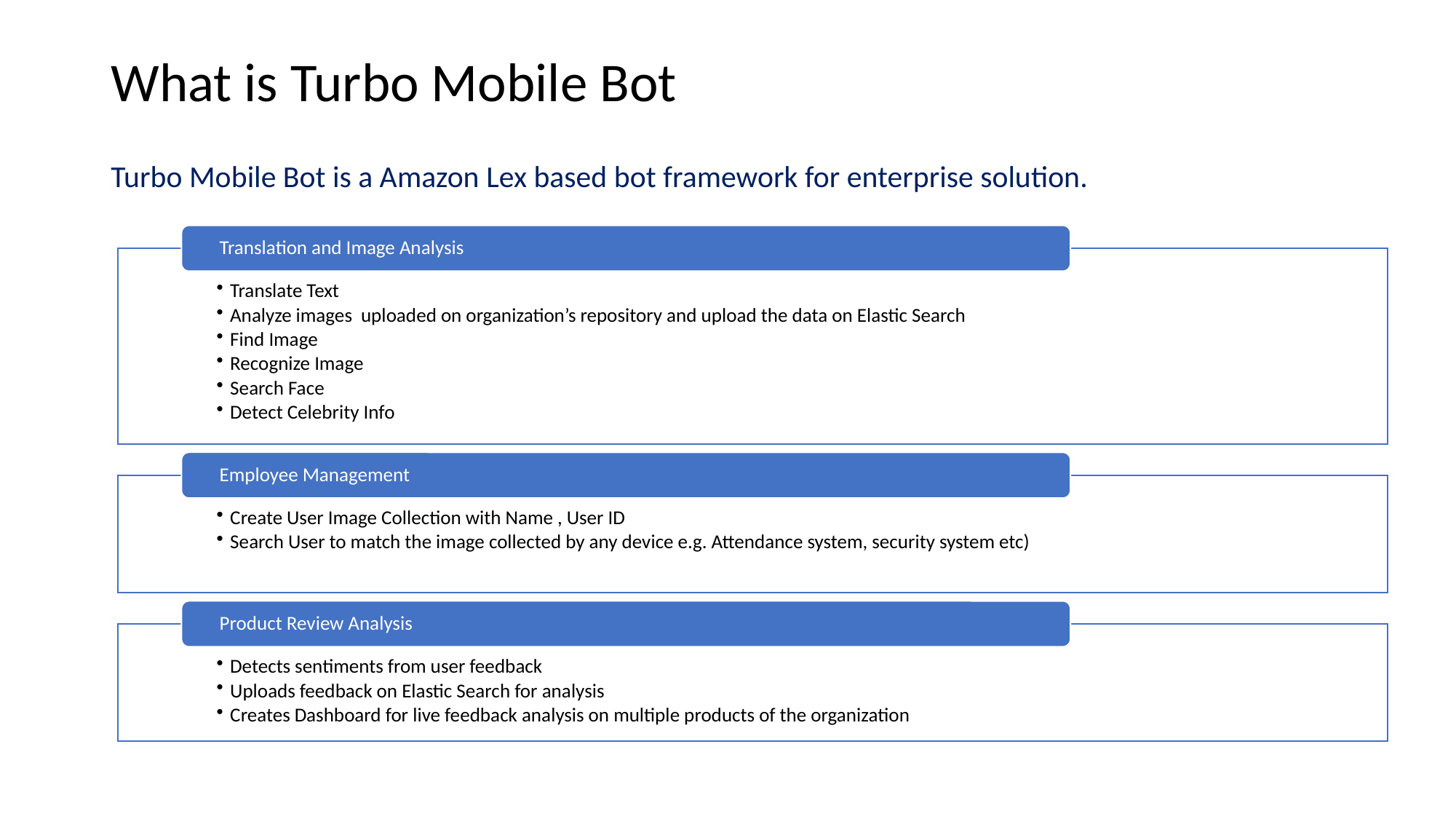

# What is Turbo Mobile Bot
Turbo Mobile Bot is a Amazon Lex based bot framework for enterprise solution.
Translate Text
Analyze images  uploaded on organization’s repository and upload the data on Elastic Search
Find Image
Recognize Image
Search Face
Detect Celebrity Info
Translation and Image Analysis
Create User Image Collection with Name , User ID
Search User to match the image collected by any device e.g. Attendance system, security system etc)

Employee Management
Detects sentiments from user feedback
Uploads feedback on Elastic Search for analysis
Creates Dashboard for live feedback analysis on multiple products of the organization
Product Review Analysis